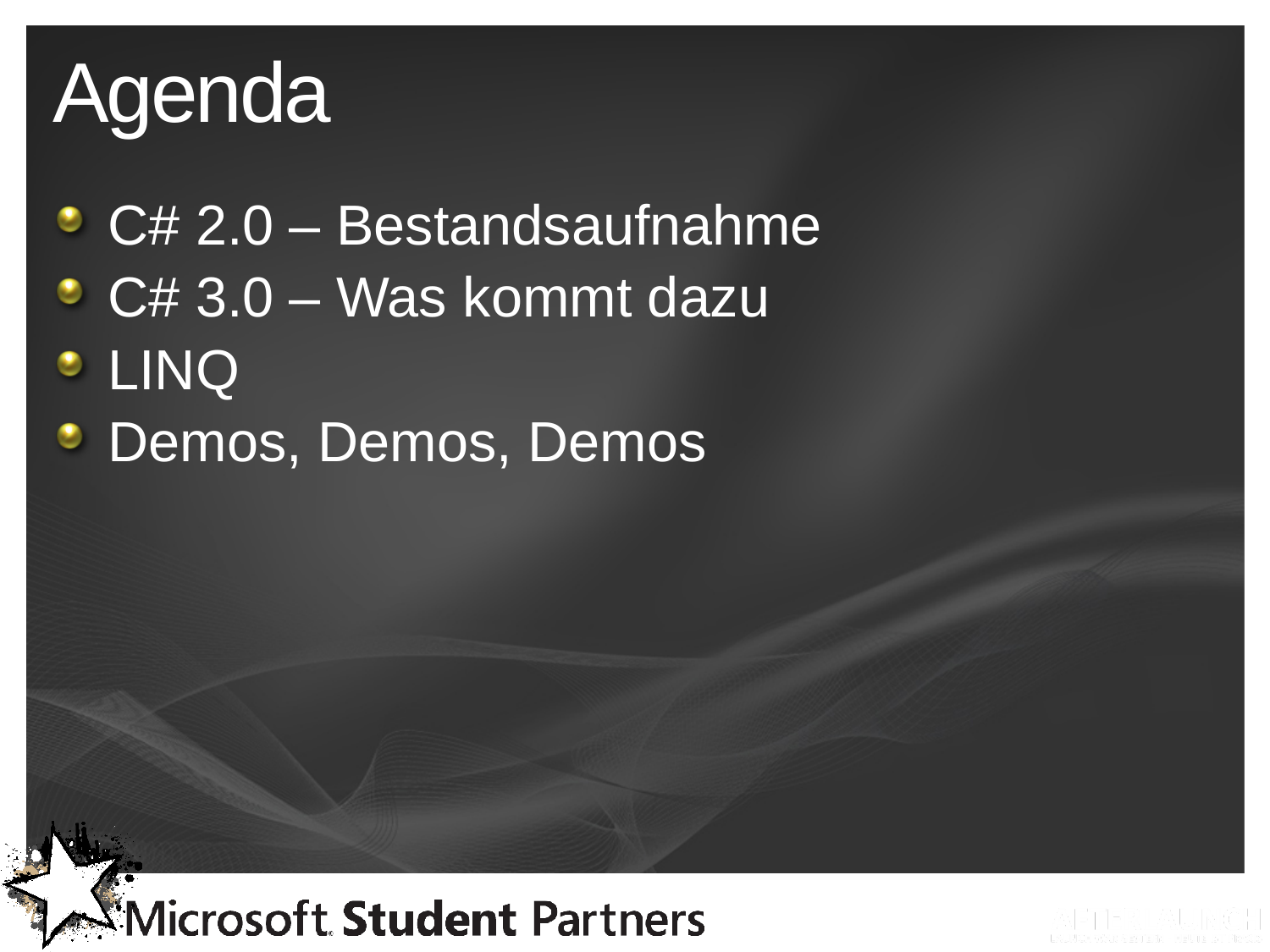

# Agenda
C# 2.0 – Bestandsaufnahme
C# 3.0 – Was kommt dazu
LINQ
Demos, Demos, Demos